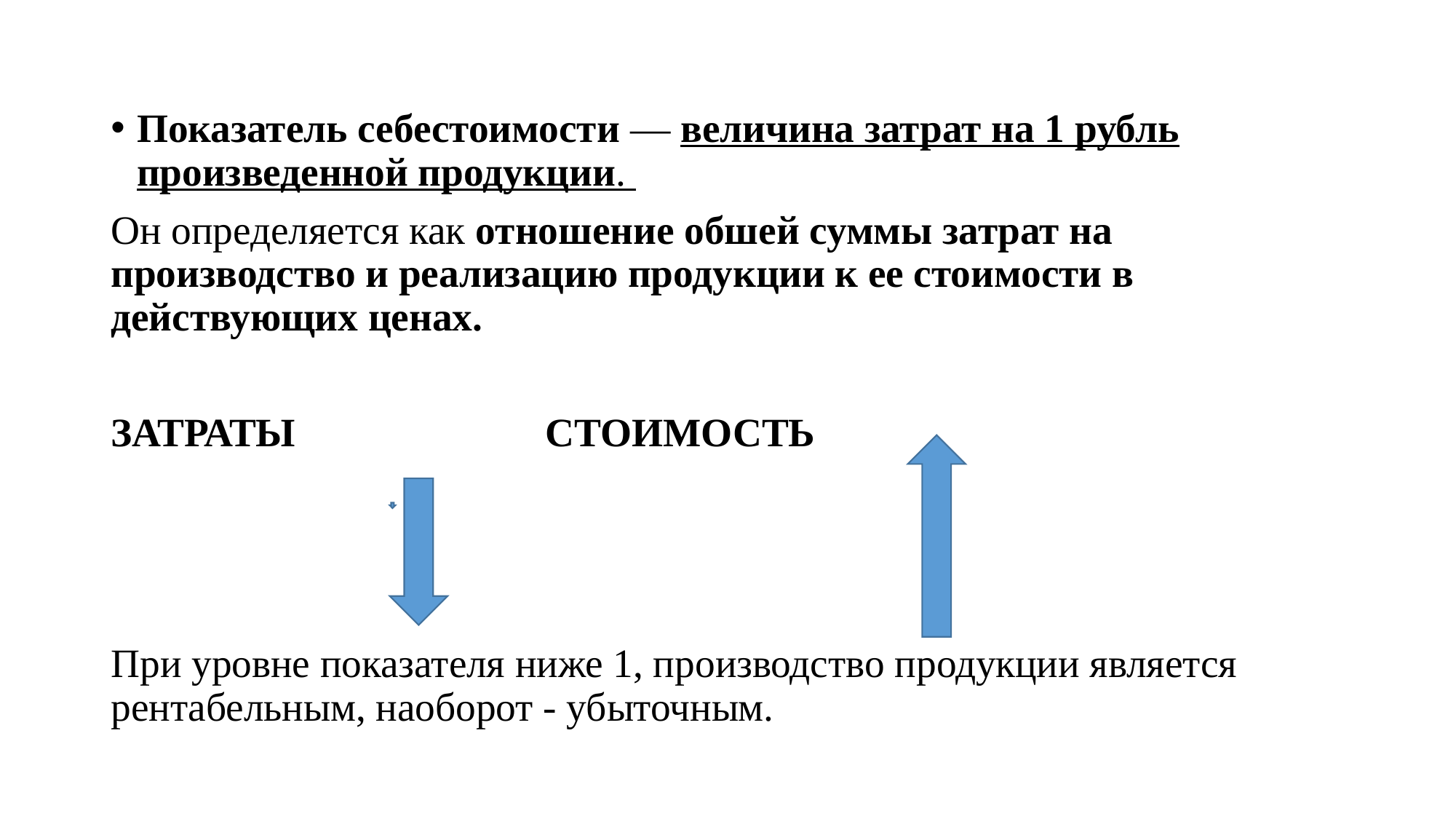

Показатель себестоимости — величина затрат на 1 рубль произведенной продукции.
Он определяется как отношение обшей суммы затрат на производство и реализацию продукции к ее стоимости в действующих ценах.

ЗАТРАТЫ                         СТОИМОСТЬ

При уровне показателя ниже 1, производство продукции является рентабельным, наоборот - убыточным.